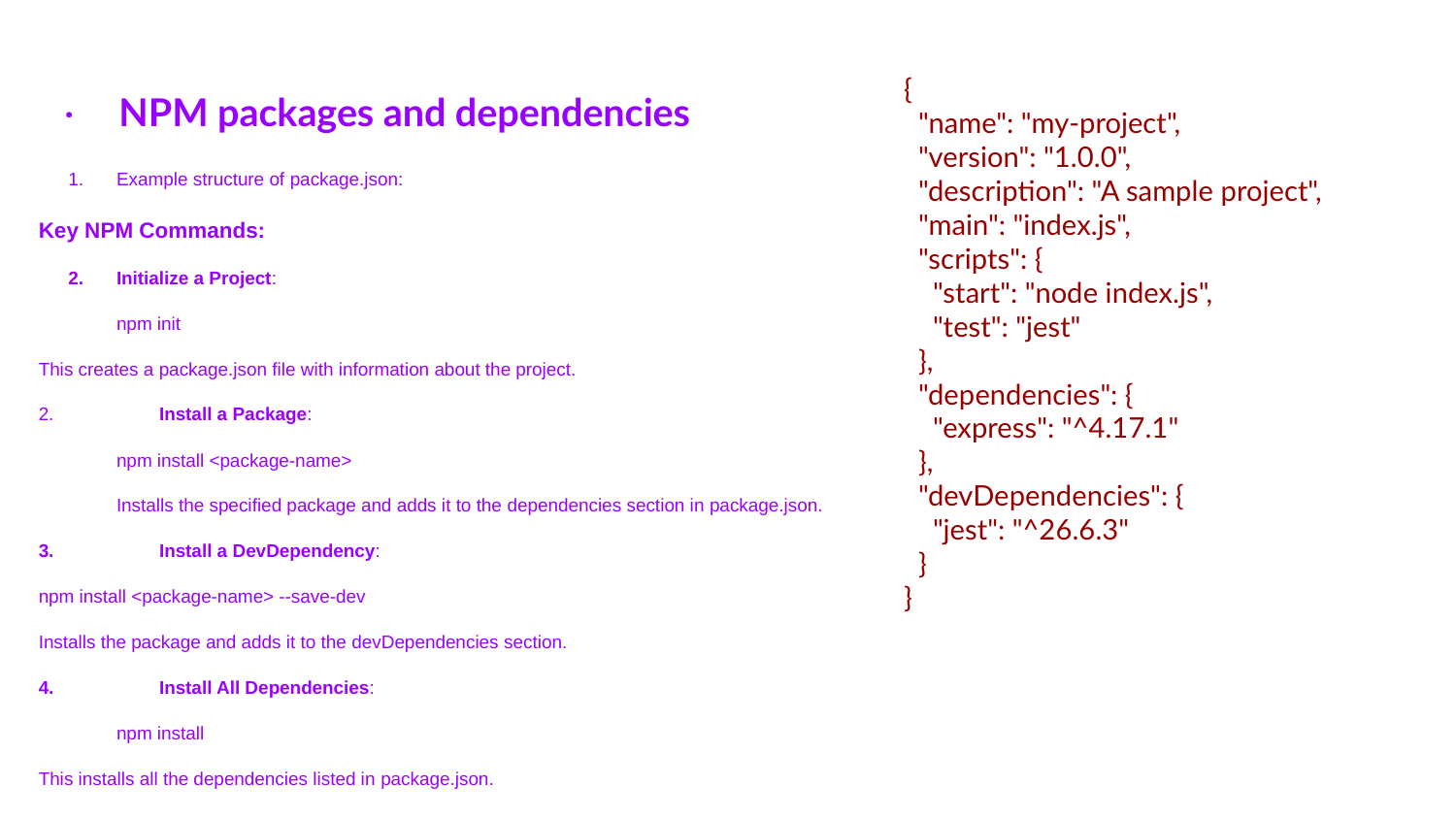

{
  "name": "my-project",
  "version": "1.0.0",
  "description": "A sample project",
  "main": "index.js",
  "scripts": {
    "start": "node index.js",
    "test": "jest"
  },
  "dependencies": {
    "express": "^4.17.1"
  },
  "devDependencies": {
    "jest": "^26.6.3"
  }
}
# NPM packages and dependencies
Example structure of package.json:
Key NPM Commands:
Initialize a Project:
npm init
This creates a package.json file with information about the project.
2.	Install a Package:
npm install <package-name>
Installs the specified package and adds it to the dependencies section in package.json.
3.	Install a DevDependency:
npm install <package-name> --save-dev
Installs the package and adds it to the devDependencies section.
4.	Install All Dependencies:
npm install
This installs all the dependencies listed in package.json.